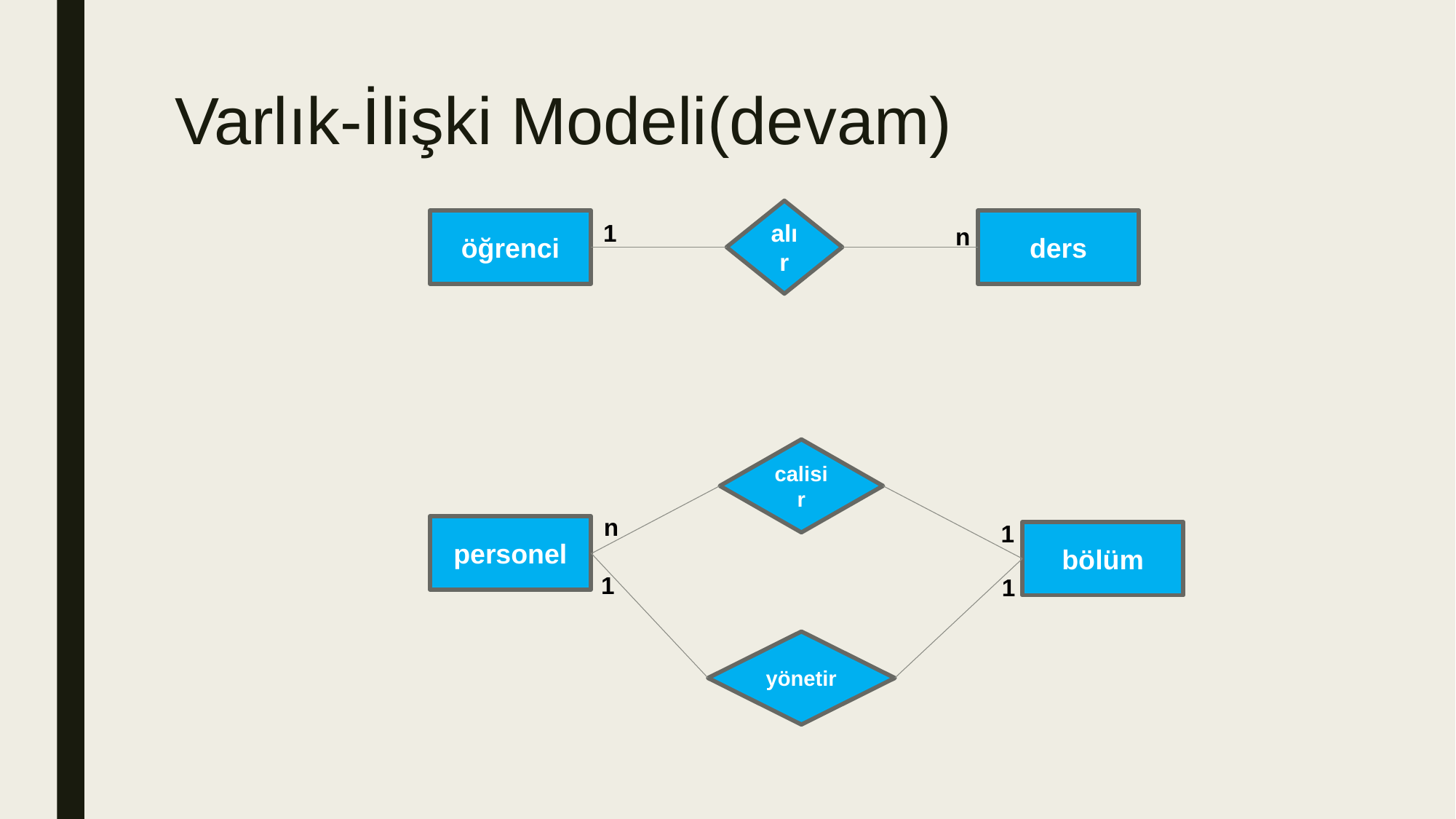

# Varlık-İlişki Modeli(devam)
alır
öğrenci
ders
1
n
calisir
n
1
personel
bölüm
1
1
yönetir